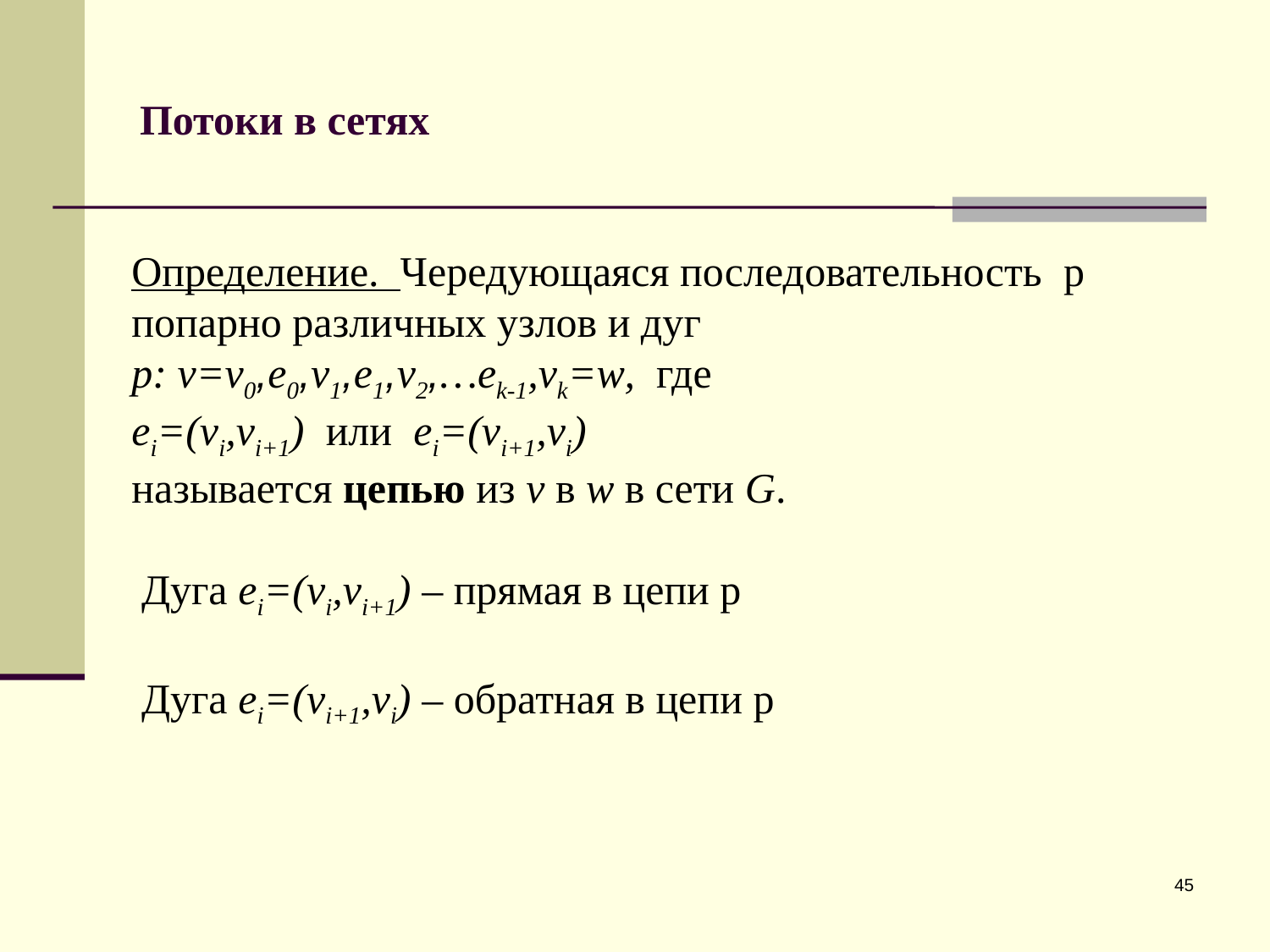

# Потоки в сетях
Определение.  Чередующаяся последовательность  p попарно различных узлов и дуг
p: v=v0,e0,v1,e1,v2,…ek-1,vk=w,  где
ei=(vi,vi+1)  или  ei=(vi+1,vi)
называется цепью из v в w в сети G.

Дуга ei=(vi,vi+1) – прямая в цепи p

Дуга ei=(vi+1,vi) – обратная в цепи p

45